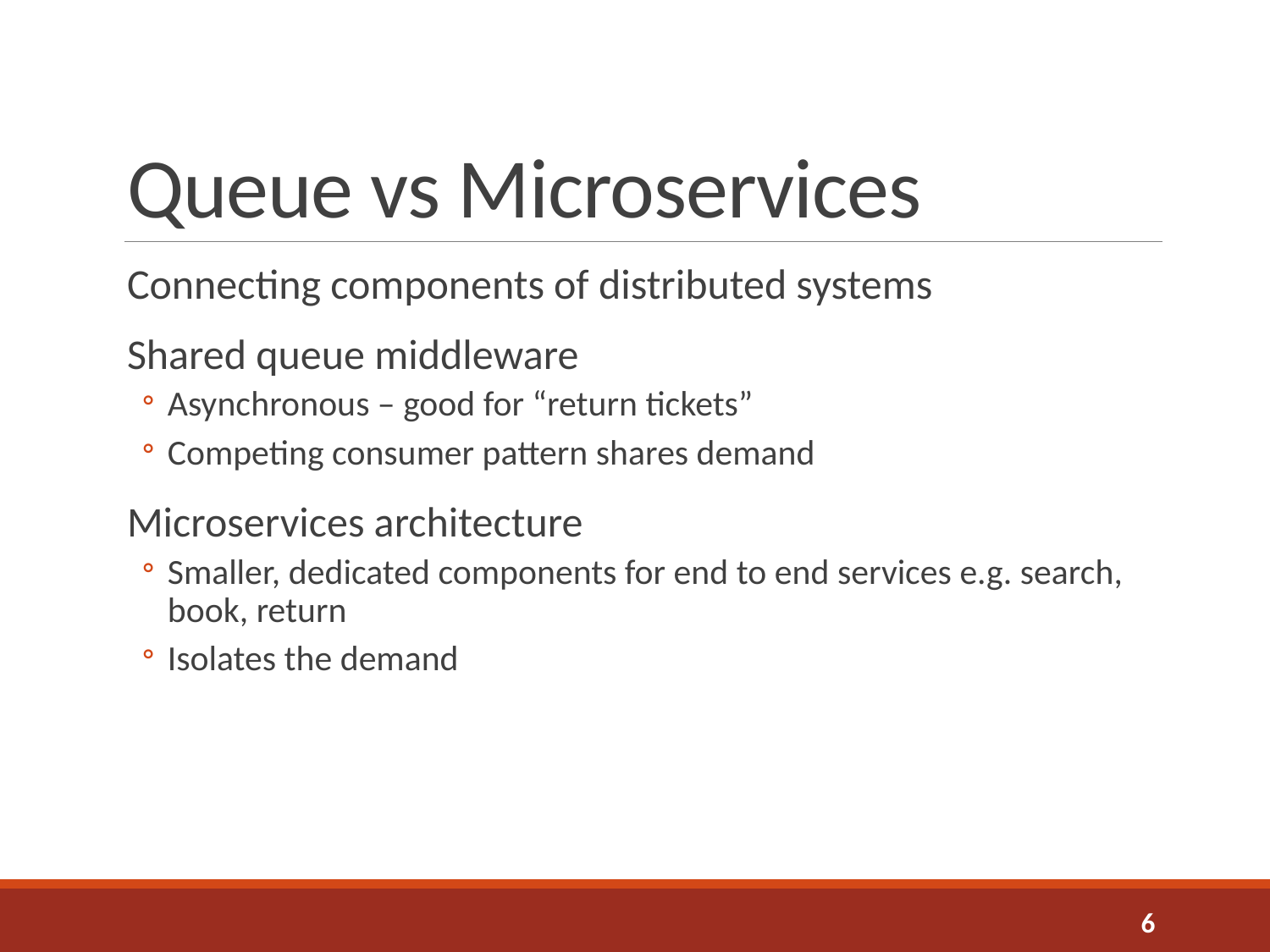

# Queue vs Microservices
Connecting components of distributed systems
Shared queue middleware
Asynchronous – good for “return tickets”
Competing consumer pattern shares demand
Microservices architecture
Smaller, dedicated components for end to end services e.g. search, book, return
Isolates the demand
6